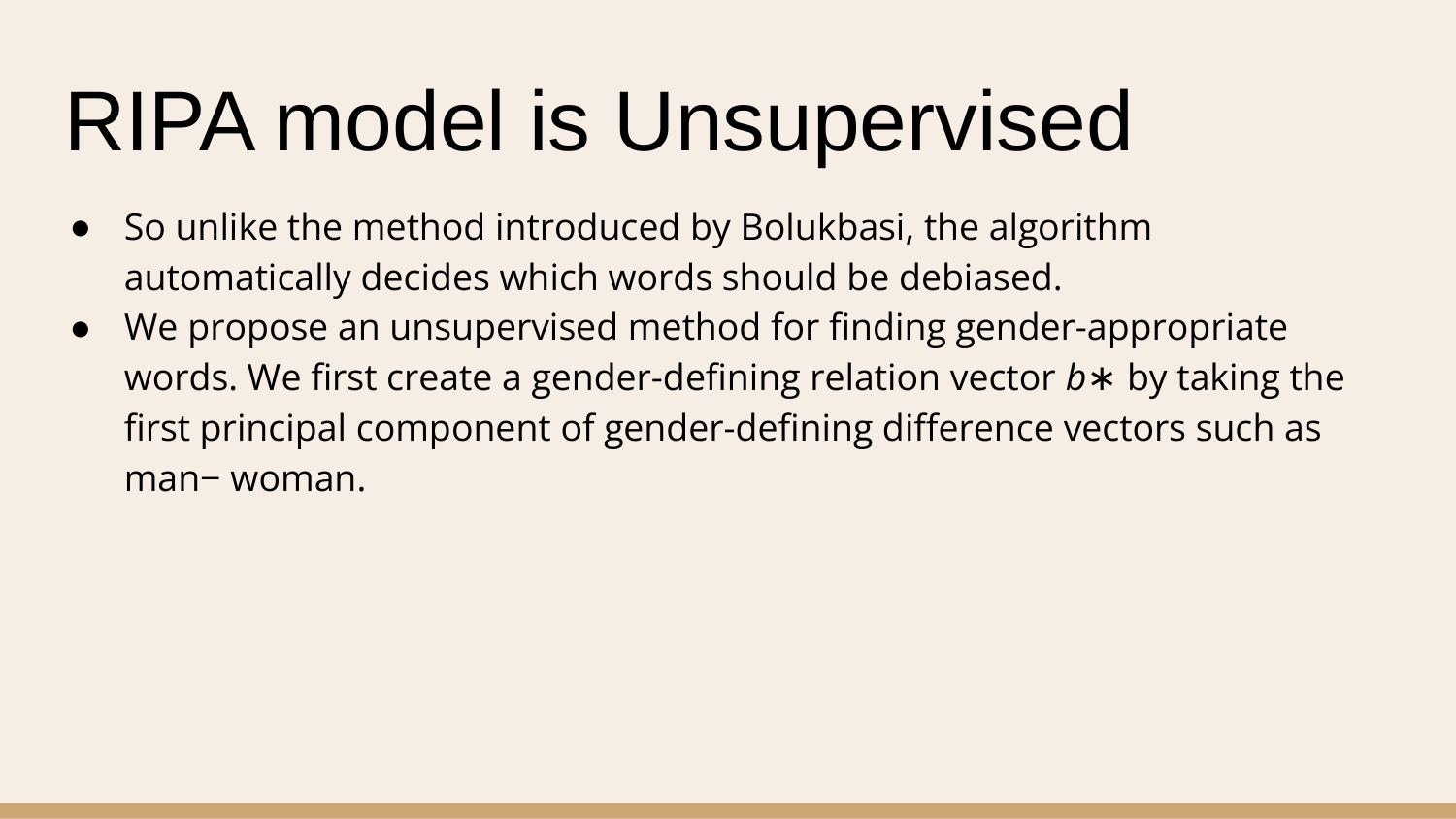

# RIPA model is Unsupervised
So unlike the method introduced by Bolukbasi, the algorithm automatically decides which words should be debiased.
We propose an unsupervised method for finding gender-appropriate words. We first create a gender-defining relation vector b∗ by taking the first principal component of gender-defining difference vectors such as man− woman.